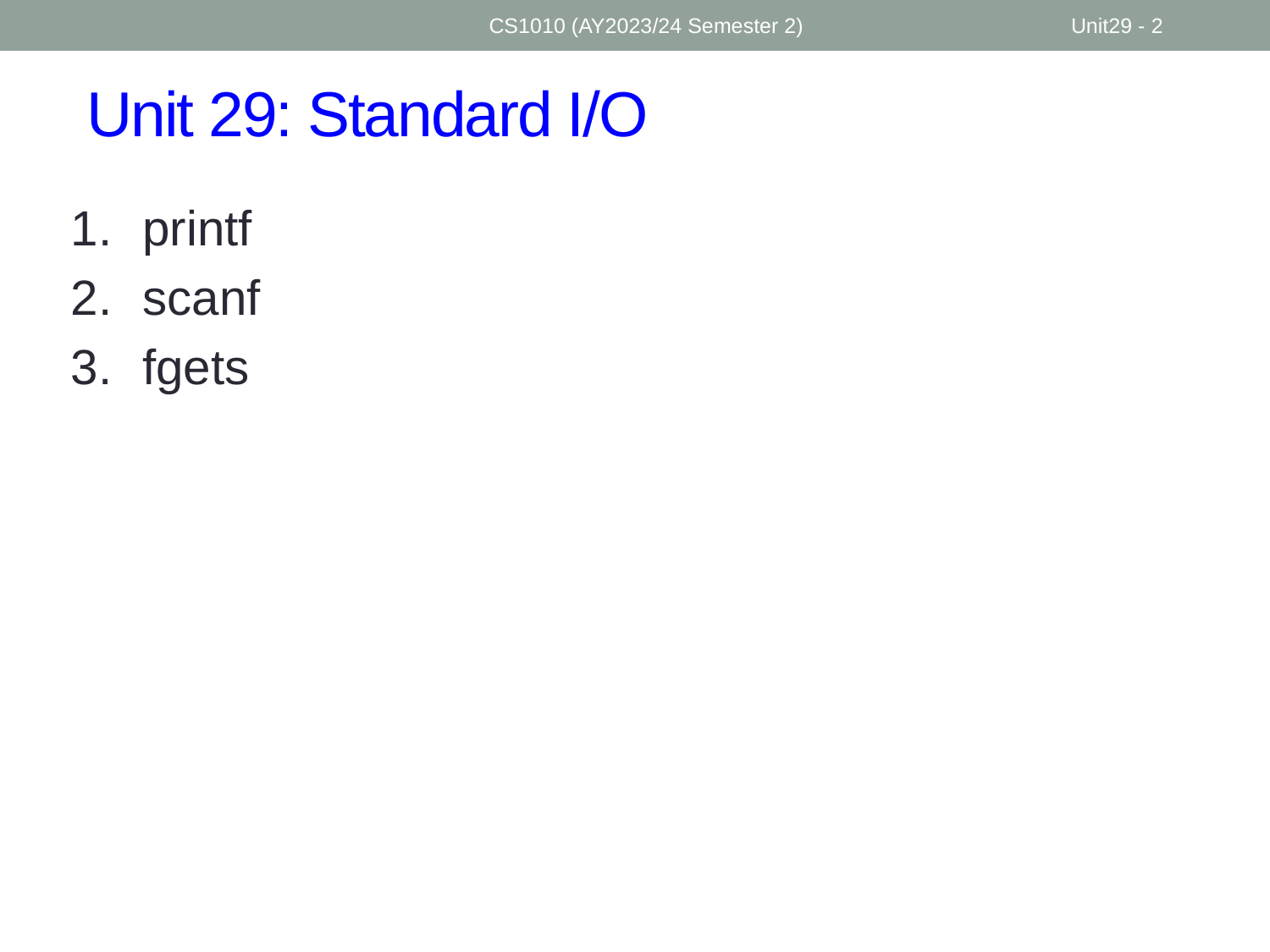

CS1010 (AY2023/24 Semester 2)
Unit29 - 2
# Unit 29: Standard I/O
printf
scanf
fgets